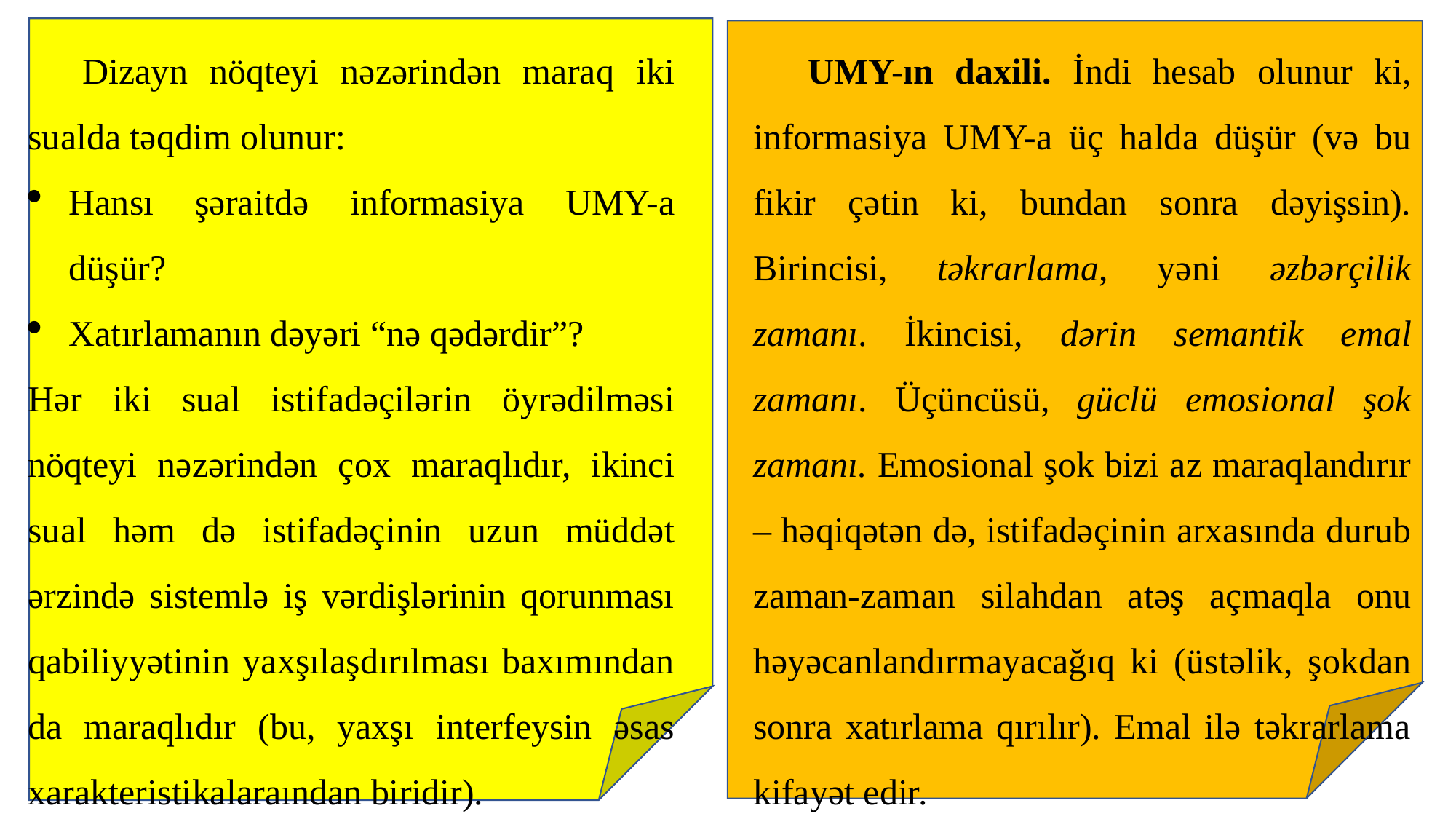

Dizayn nöqteyi nəzərindən maraq iki sualda təqdim olunur:
Hansı şəraitdə informasiya UMY-a düşür?
Xatırlamanın dəyəri “nə qədərdir”?
Hər iki sual istifadəçilərin öyrədilməsi nöqteyi nəzərindən çox maraqlıdır, ikinci sual həm də istifadəçinin uzun müddət ərzində sistemlə iş vərdişlərinin qorunması qabiliyyətinin yaxşılaşdırılması baxımından da maraqlıdır (bu, yaxşı interfeysin əsas xarakteristikalaraından biridir).

UMY-ın daxili. İndi hesab olunur ki, informasiya UMY-a üç halda düşür (və bu fikir çətin ki, bundan sonra dəyişsin). Birincisi, təkrarlama, yəni əzbərçilik zamanı. İkincisi, dərin semantik emal zamanı. Üçüncüsü, güclü emosional şok zamanı. Emosional şok bizi az maraqlandırır – həqiqətən də, istifadəçinin arxasında durub zaman-zaman silahdan atəş açmaqla onu həyəcanlandırmayacağıq ki (üstəlik, şokdan sonra xatırlama qırılır). Emal ilə təkrarlama kifayət edir.